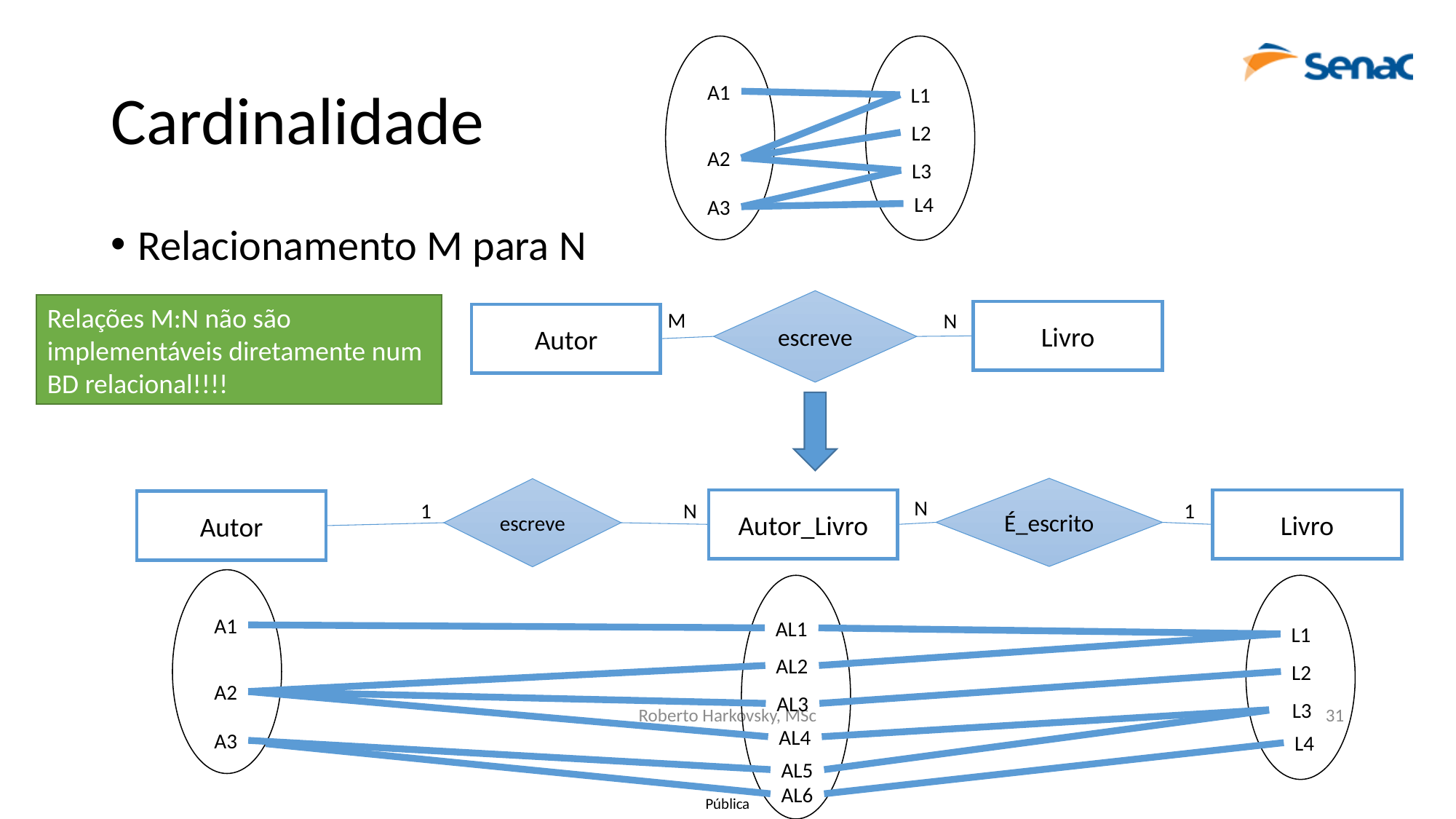

# Cardinalidade
A1
L1
L2
A2
L3
L4
A3
Relacionamento M para N
escreve
Relações M:N não são implementáveis diretamente num BD relacional!!!!
Livro
M
N
Autor

É_escrito
escreve
N
Autor_Livro
Livro
Autor
N
1
1

A1
AL1
L1
AL2
L2
A2
AL3
L3
Roberto Harkovsky, MSc
31
AL4
A3
L4
AL5
AL6